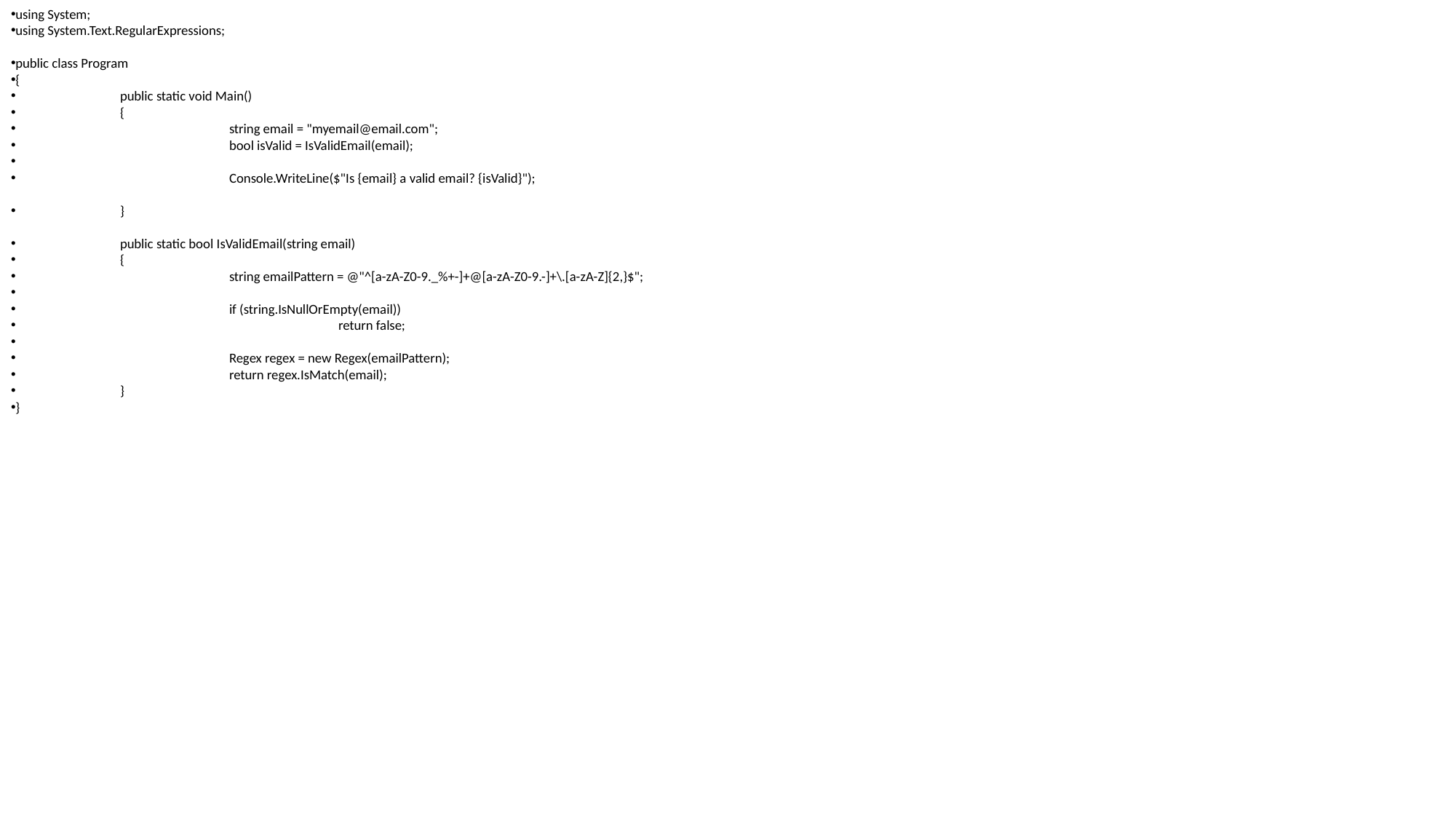

using System;
using System.Text.RegularExpressions;

public class Program
{
	public static void Main()
	{
		string email = "myemail@email.com";
		bool isValid = IsValidEmail(email);

		Console.WriteLine($"Is {email} a valid email? {isValid}");

	}

	public static bool IsValidEmail(string email)
	{
		string emailPattern = @"^[a-zA-Z0-9._%+-]+@[a-zA-Z0-9.-]+\.[a-zA-Z]{2,}$";

		if (string.IsNullOrEmpty(email))
			return false;

		Regex regex = new Regex(emailPattern);
		return regex.IsMatch(email);
	}
}